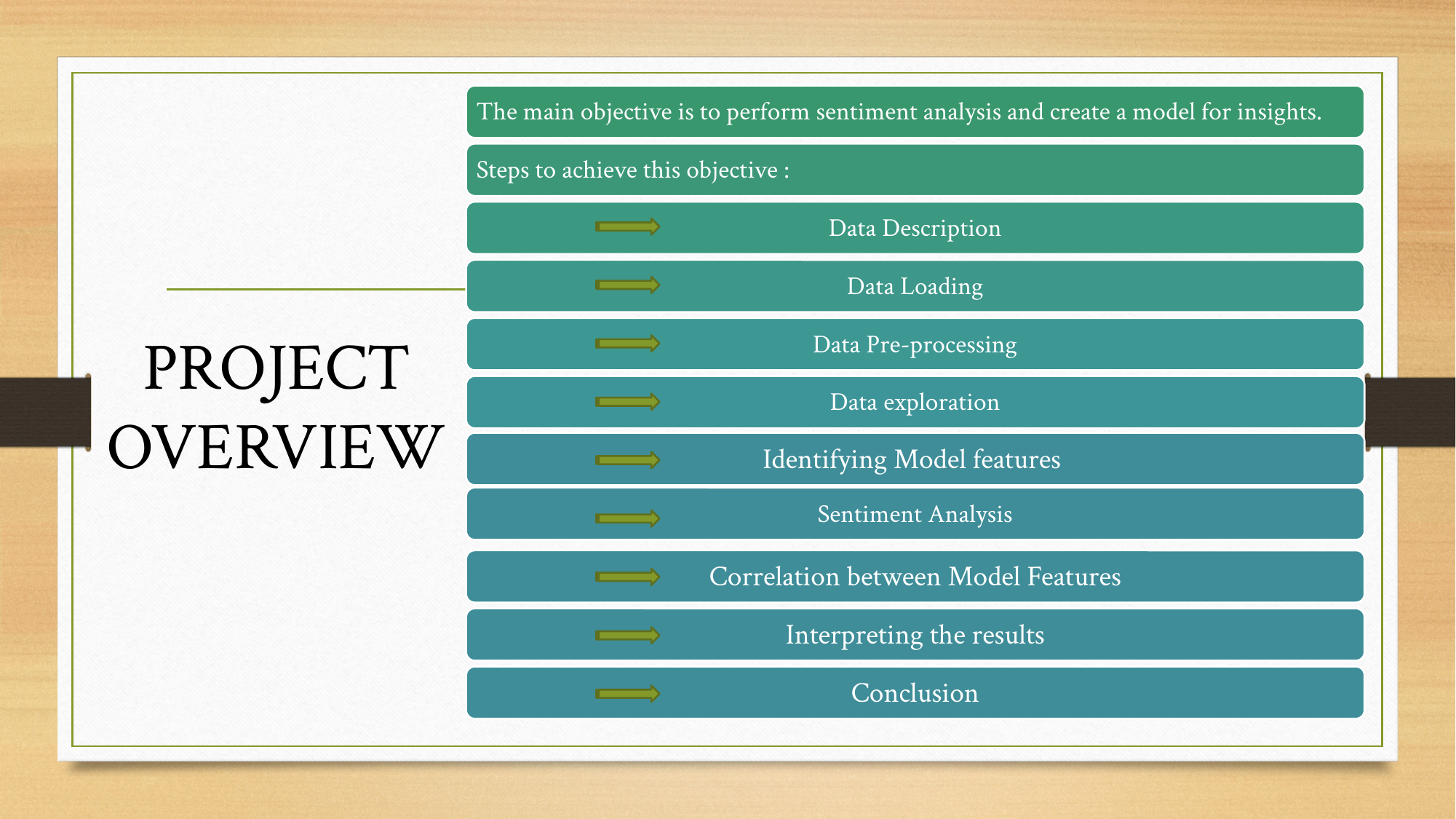

The main objective is to perform sentiment analysis and create a model for insights.

Steps to achieve this objective :

Data Description

Data Loading

Data Pre-processing

Data exploration

Identifying Model features

Sentiment Analysis

Correlation between Model Features

Interpreting the results

Conclusion
# PROJECT
OVERVIEW